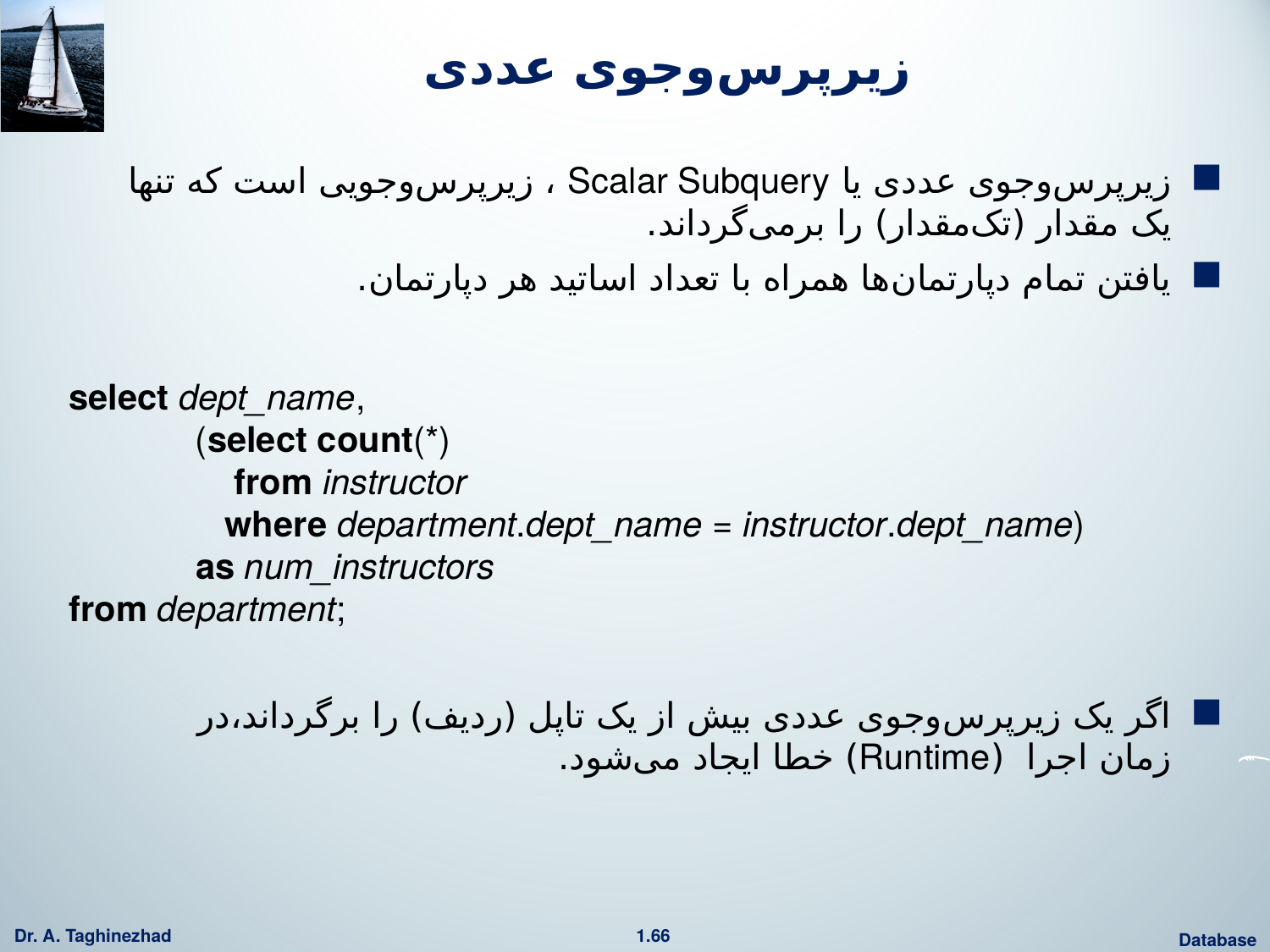

# زیرپرس‌وجوی عددی
زیرپرس‌وجوی عددی یا Scalar Subquery ، زیرپرس‌وجویی است که تنها یک مقدار (تک‌مقدار) را برمی‌گرداند.
یافتن تمام دپارتمان‌ها همراه با تعداد اساتید هر دپارتمان.

اگر یک زیرپرس‌وجوی عددی بیش از یک تاپل (ردیف) را برگرداند،در زمان اجرا  (Runtime) خطا ایجاد می‌شود.
select dept_name,
             (select count(*)
                 from instructor
                where department.dept_name = instructor.dept_name)
             as num_instructors
from department;